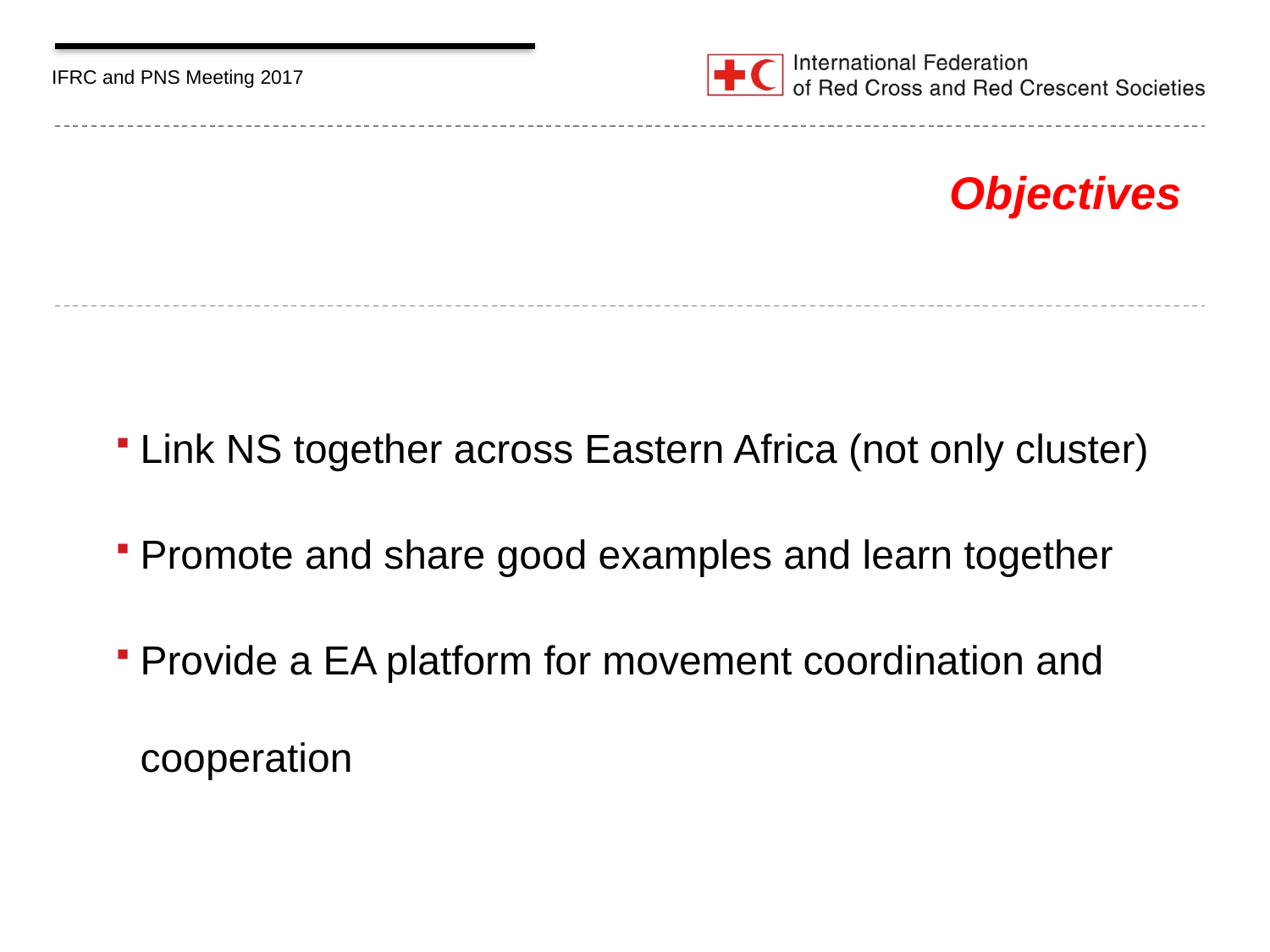

# Objectives

Link NS together across Eastern Africa (not only cluster)
Promote and share good examples and learn together
Provide a EA platform for movement coordination and cooperation